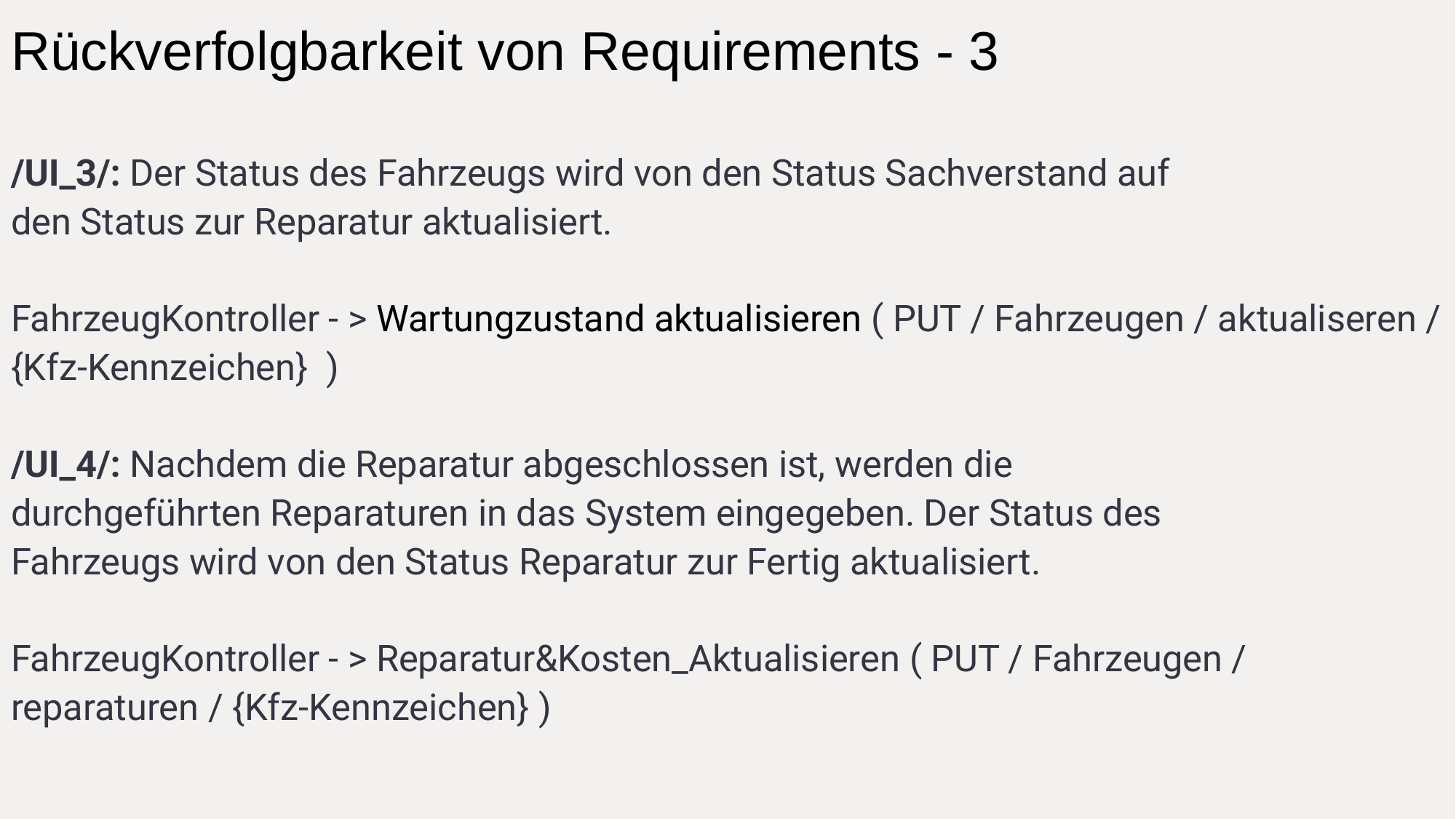

# Rückverfolgbarkeit von Requirements - 3
/UI_3/: Der Status des Fahrzeugs wird von den Status Sachverstand auf
den Status zur Reparatur aktualisiert.
FahrzeugKontroller - > Wartungzustand aktualisieren ( PUT / Fahrzeugen / aktualiseren / {Kfz-Kennzeichen}  )
/UI_4/: Nachdem die Reparatur abgeschlossen ist, werden die
durchgeführten Reparaturen in das System eingegeben. Der Status des
Fahrzeugs wird von den Status Reparatur zur Fertig aktualisiert.
FahrzeugKontroller - > Reparatur&Kosten_Aktualisieren ( PUT / Fahrzeugen / reparaturen / {Kfz-Kennzeichen} )